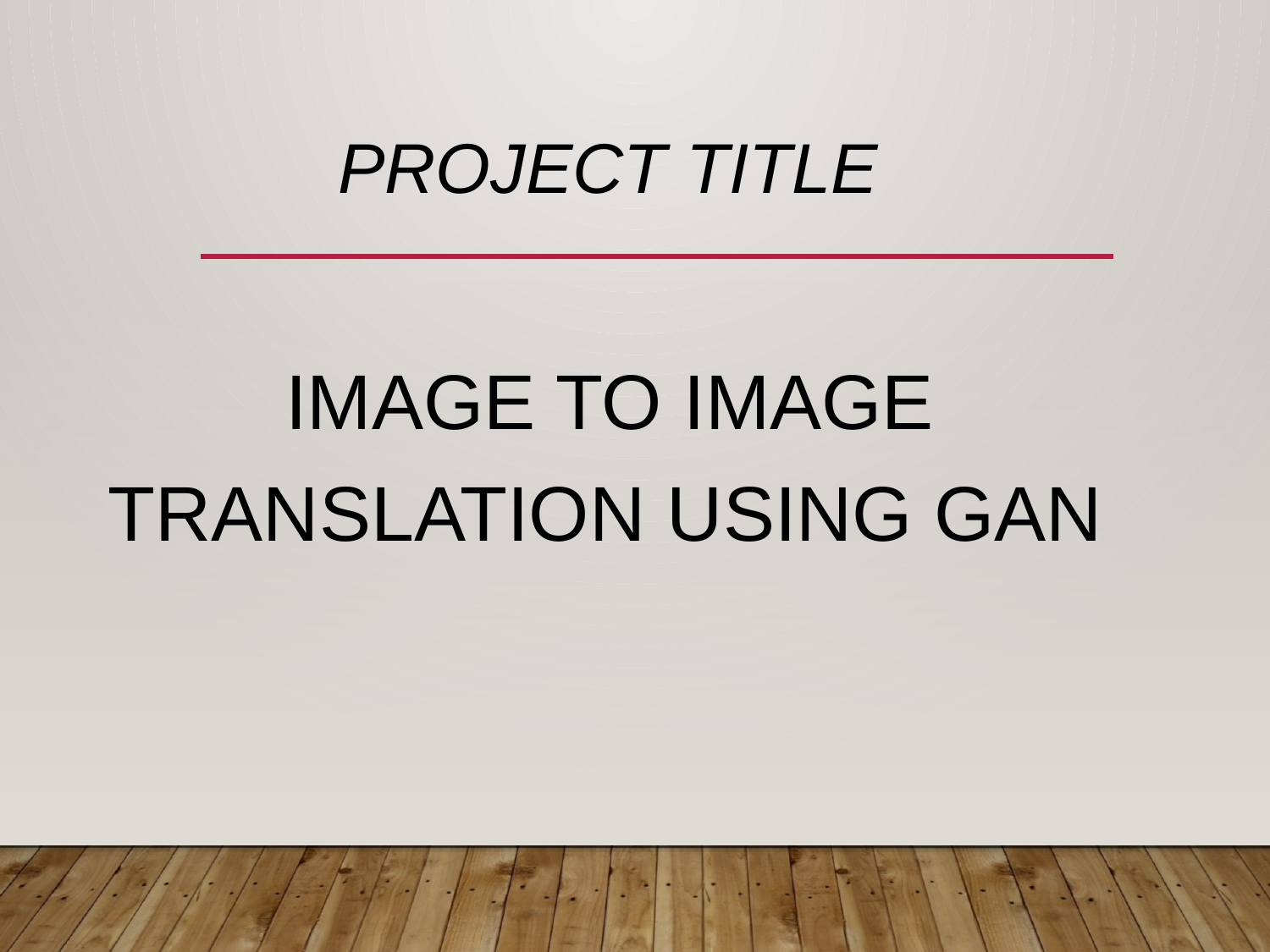

# PROJECT TITLE
         IMAGE TO IMAGE    TRANSLATION USING GAN